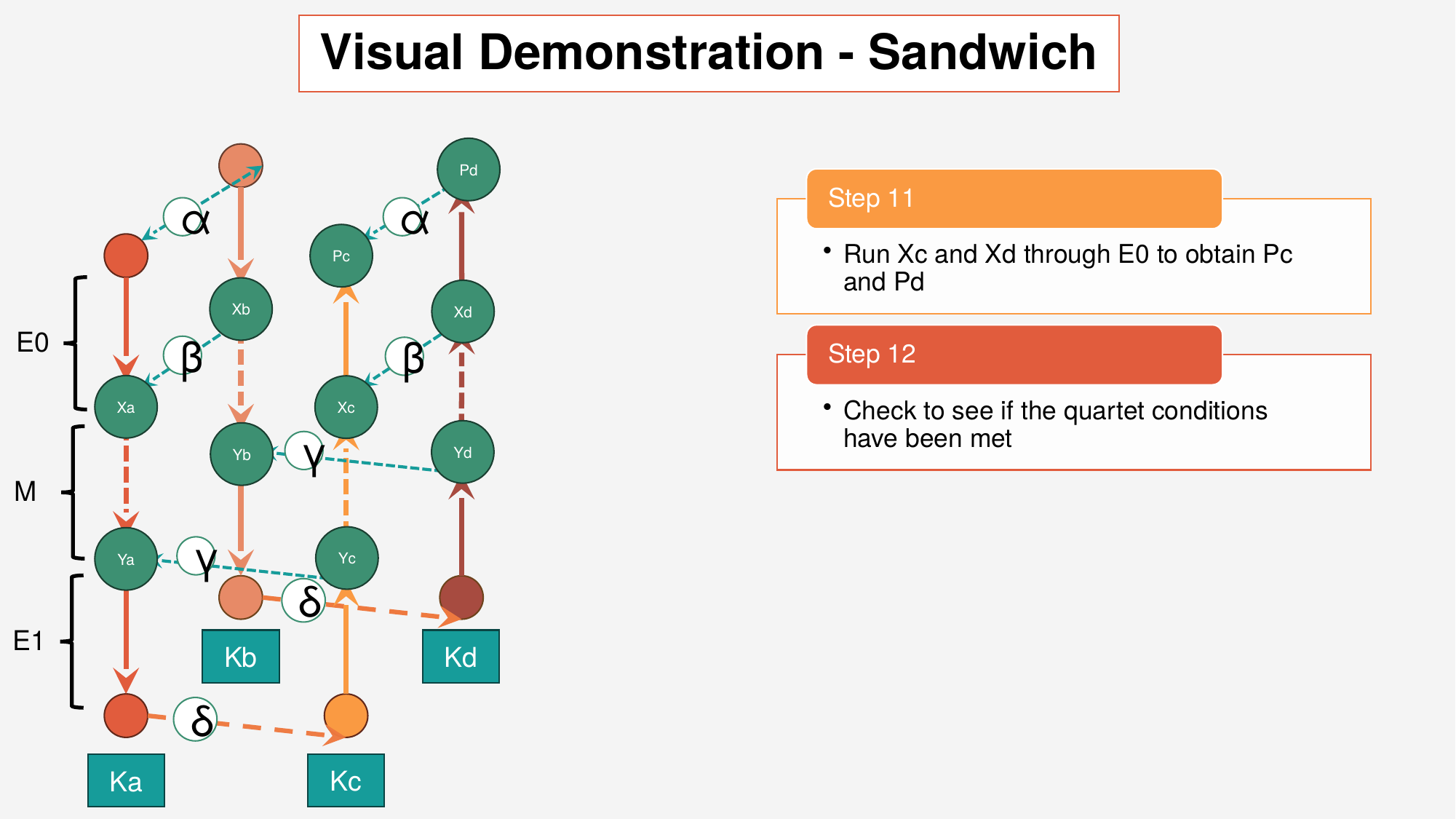

# Visual Demonstration - Sandwich
Pd

Run Xc and Xd through E0 to obtain Pc and Pd
Step 11
Check to see if the quartet conditions have been met
Step 12
α
α
Pc

Xb
Xd

E0
β
β
Xa
Xc

Yd
Yb

γ
M
Yc
Ya
γ

δ
E1
Kd
Kb

δ
Kc
Ka